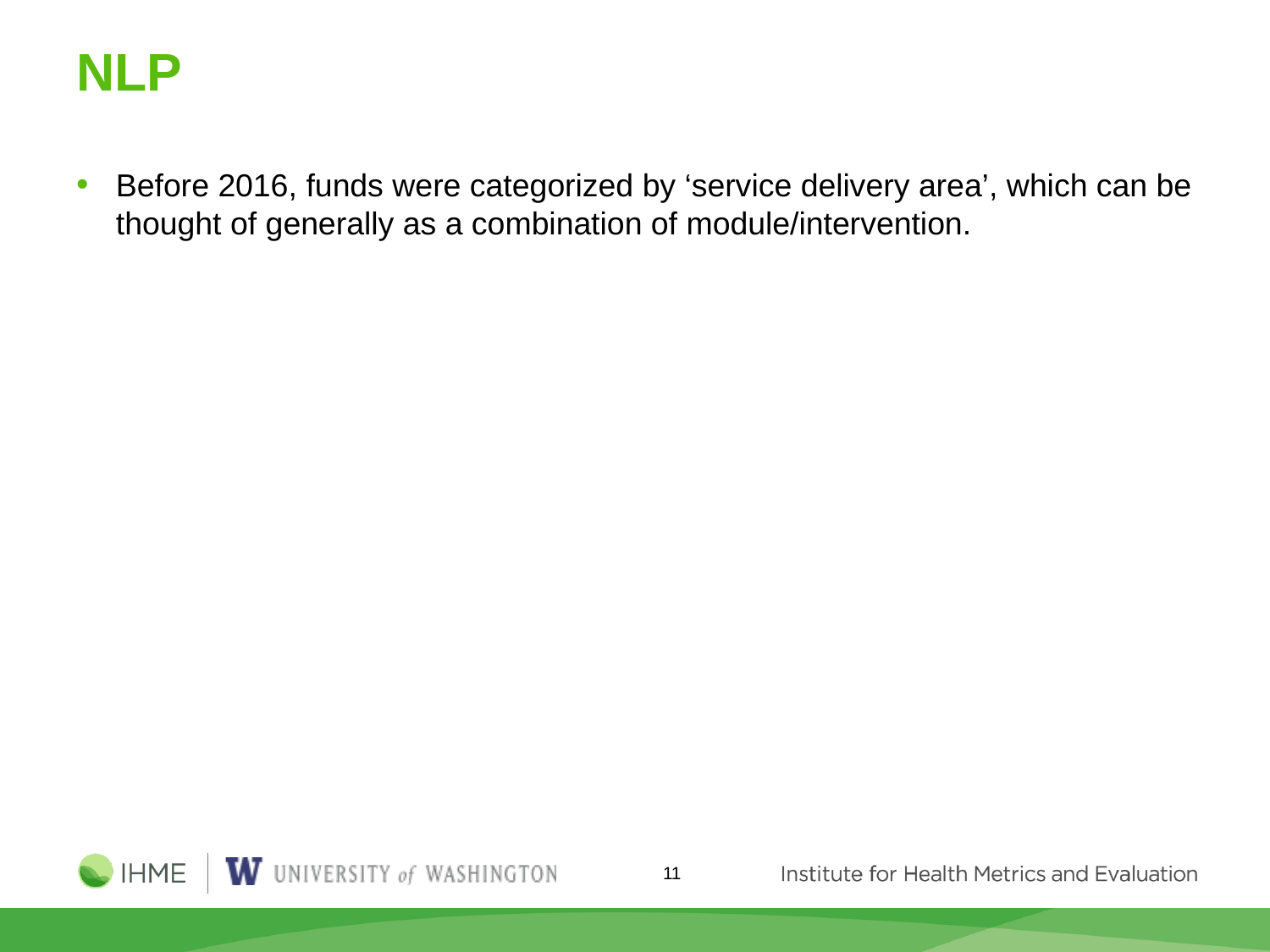

# NLP
Before 2016, funds were categorized by ‘service delivery area’, which can be thought of generally as a combination of module/intervention.
11